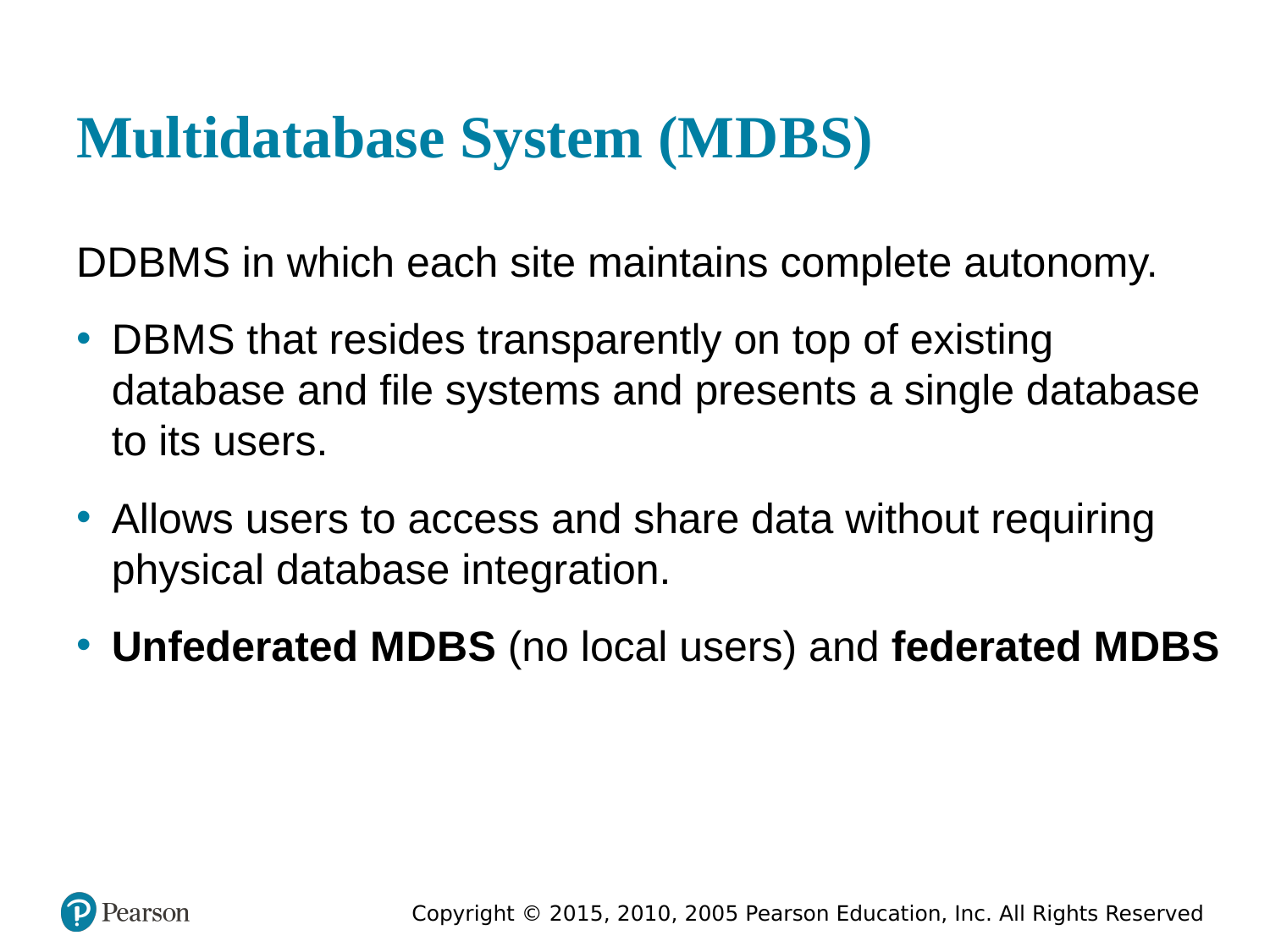

# Multidatabase System (M D B S)
D D B M S in which each site maintains complete autonomy.
D B M S that resides transparently on top of existing database and file systems and presents a single database to its users.
Allows users to access and share data without requiring physical database integration.
Unfederated M D B S (no local users) and federated M D B S